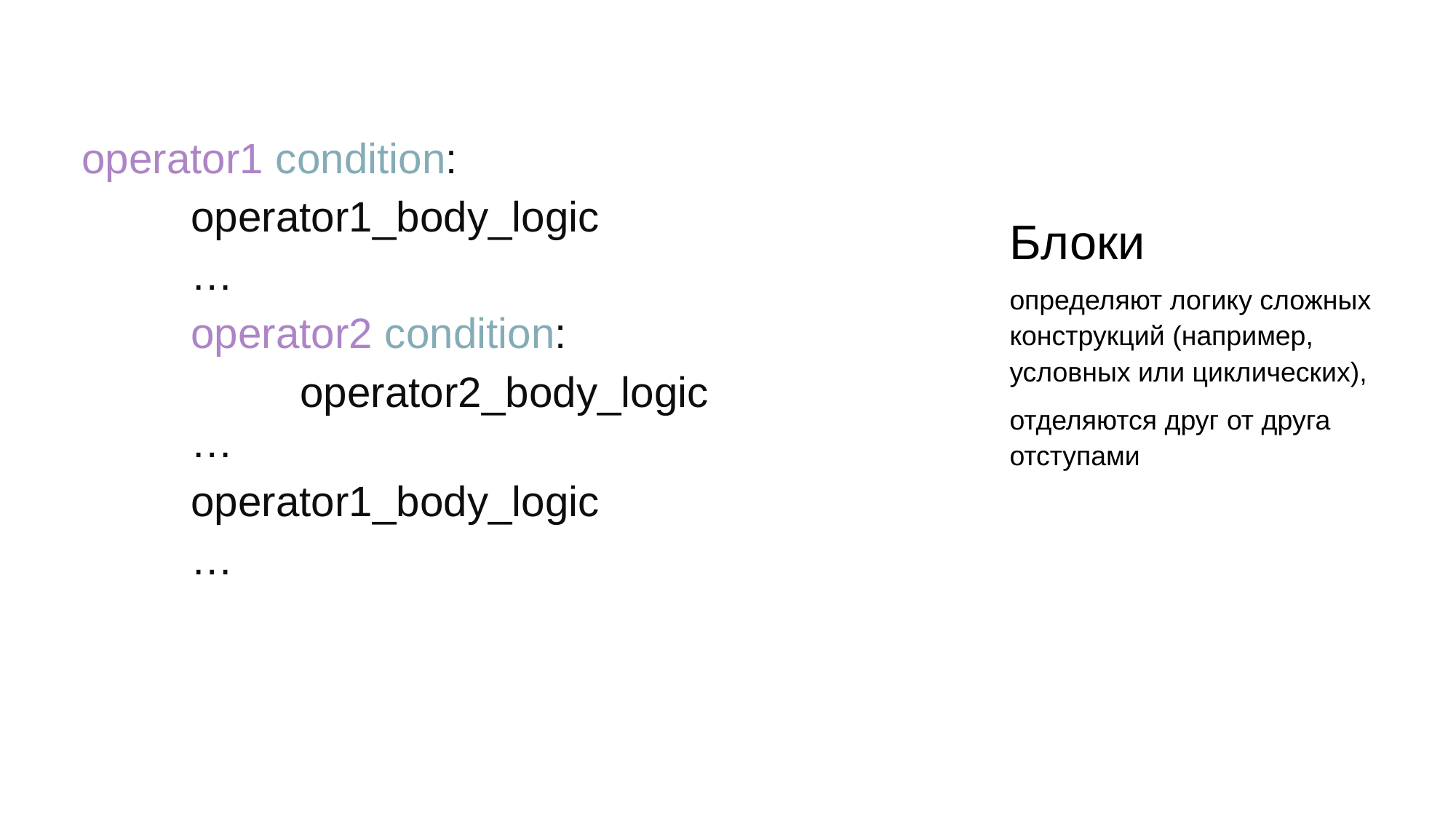

# Блоки

operator1 condition:
	operator1_body_logic
	…
	operator2 condition:
		operator2_body_logic			…
	operator1_body_logic
	…

определяют логику сложных конструкций (например, условных или циклических),
отделяются друг от друга отступами